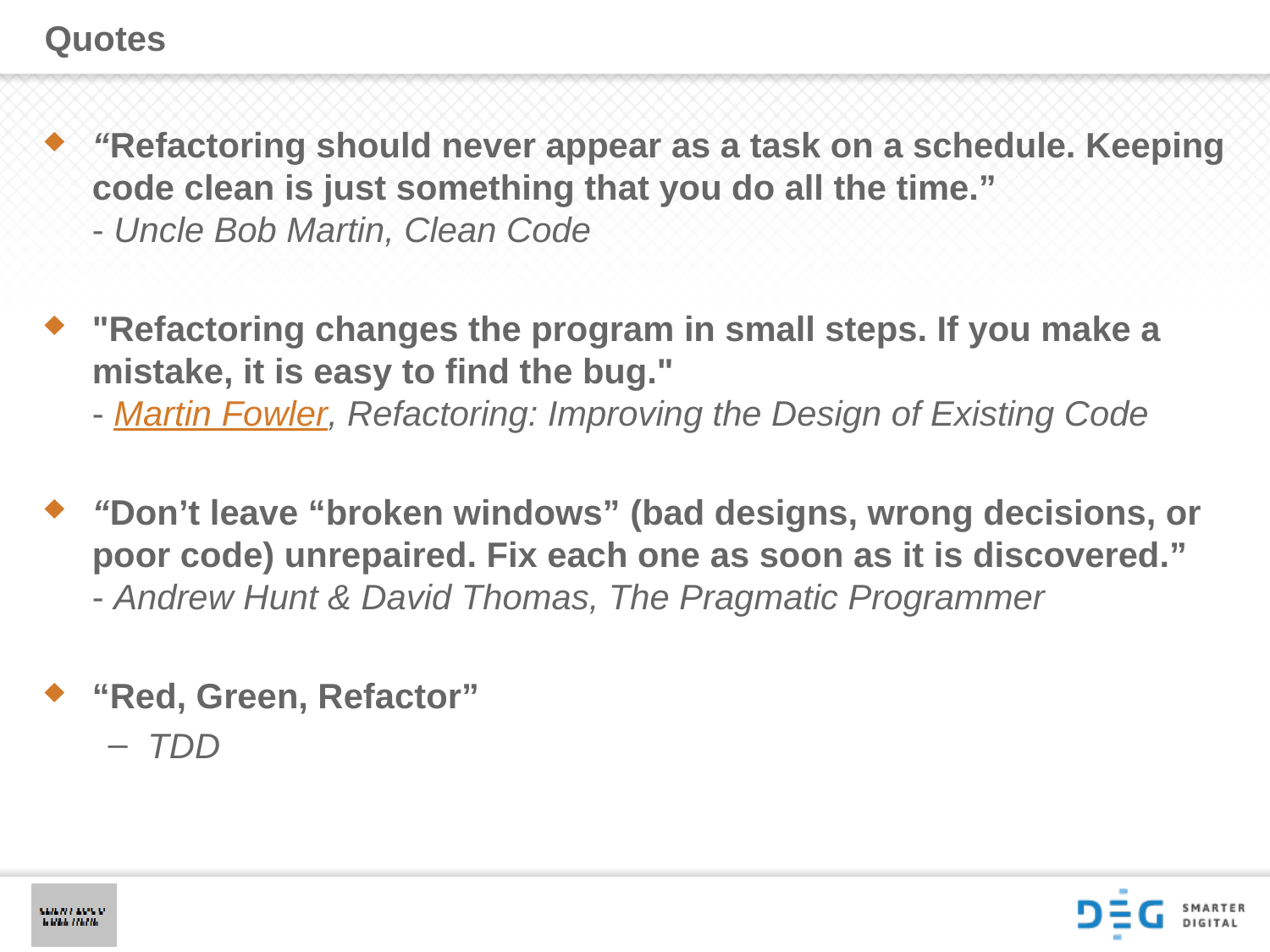

# Quotes
“Refactoring should never appear as a task on a schedule. Keeping code clean is just something that you do all the time.”
- Uncle Bob Martin, Clean Code

"Refactoring changes the program in small steps. If you make a mistake, it is easy to find the bug." 
- Martin Fowler, Refactoring: Improving the Design of Existing Code

“Don’t leave “broken windows” (bad designs, wrong decisions, or poor code) unrepaired. Fix each one as soon as it is discovered.”
- Andrew Hunt & David Thomas, The Pragmatic Programmer

“Red, Green, Refactor”
TDD